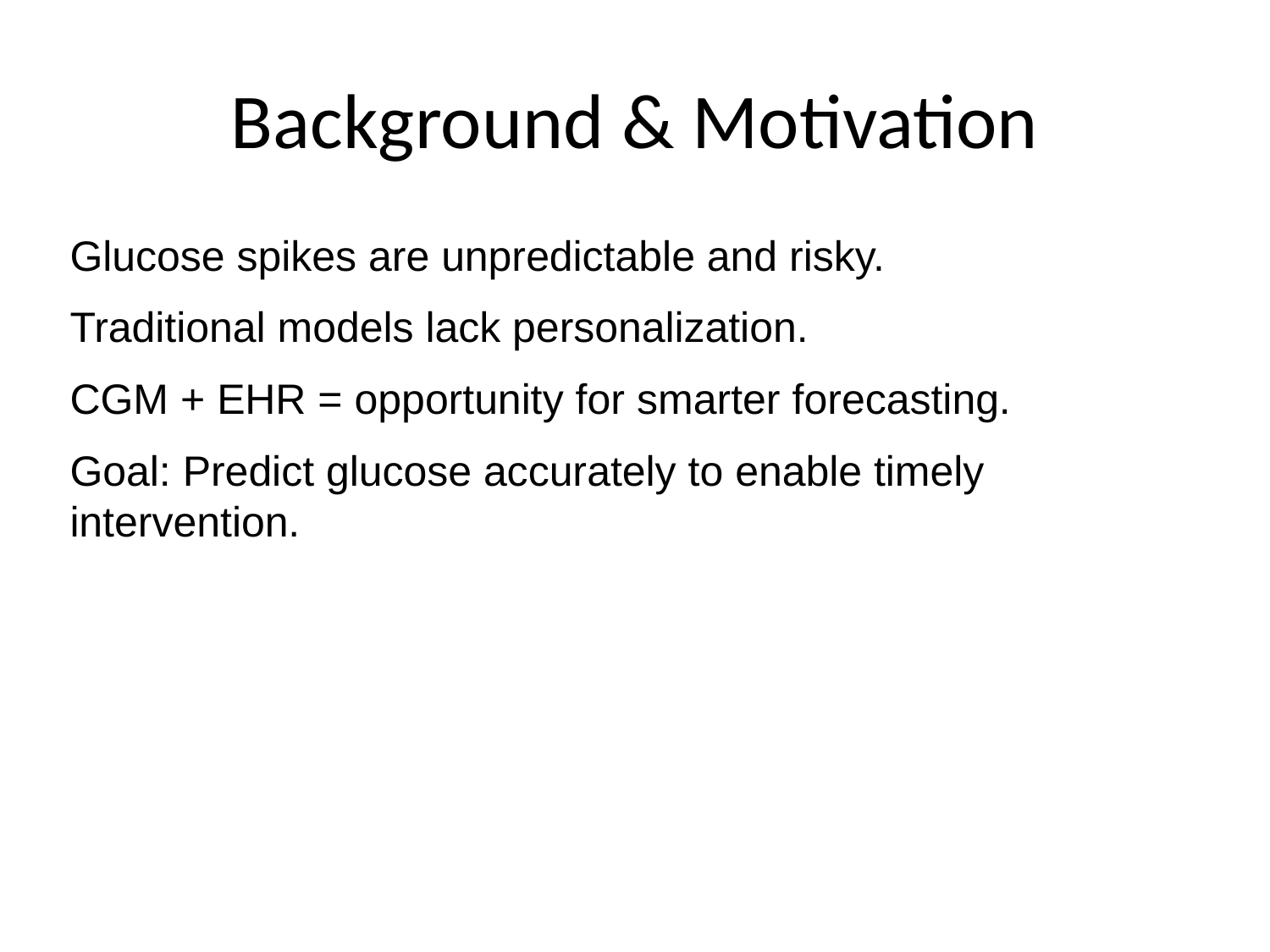

# Background & Motivation
Glucose spikes are unpredictable and risky.
Traditional models lack personalization.
CGM + EHR = opportunity for smarter forecasting.
Goal: Predict glucose accurately to enable timely intervention.